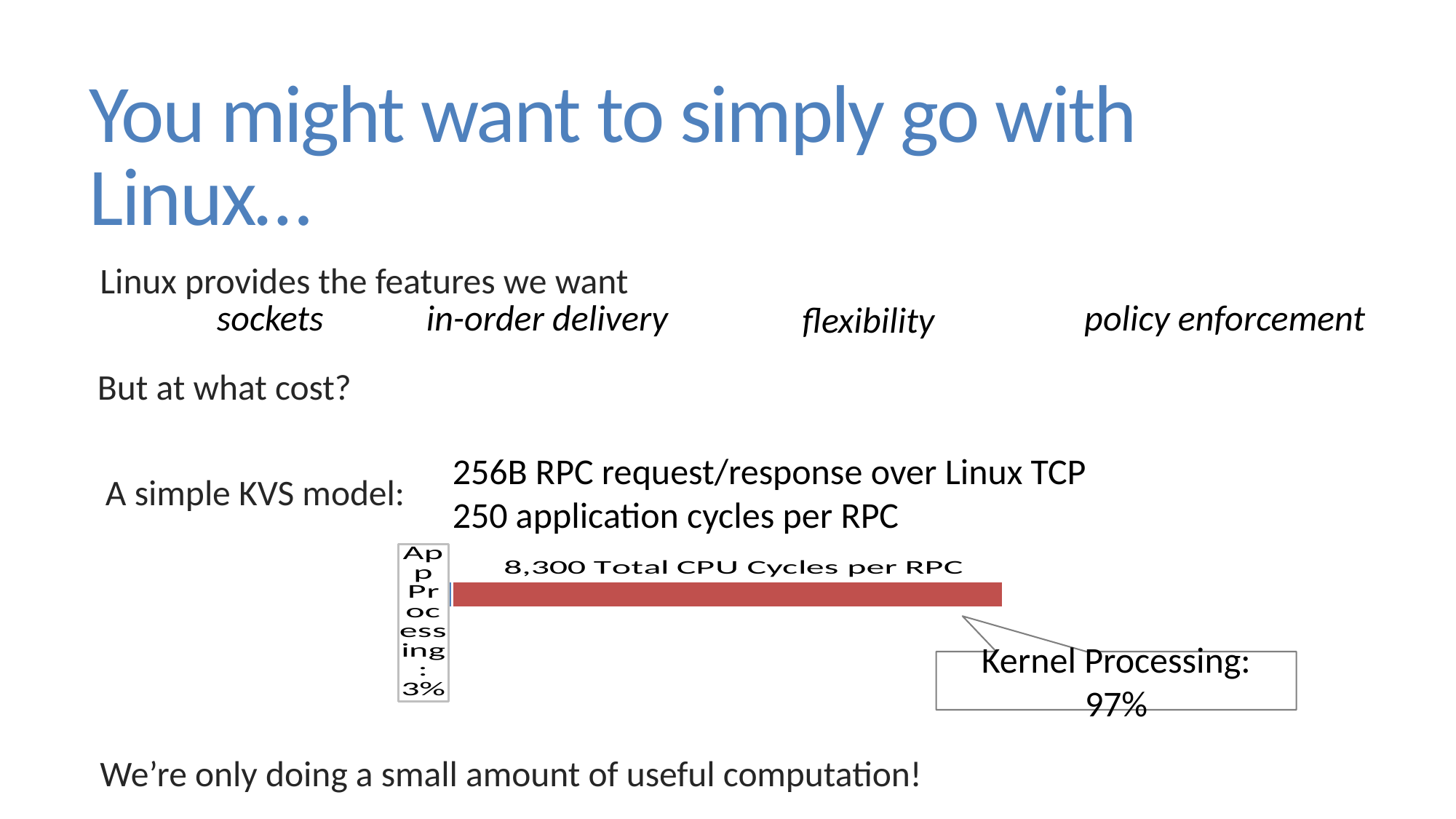

# You might want to simply go with Linux…
Linux provides the features we want
 But at what cost?
  A simple KVS model:

We’re only doing a small amount of useful computation!

policy enforcement
in-order delivery
sockets
flexibility
256B RPC request/response over Linux TCP
250 application cycles per RPC

### Chart: 8,300 Total CPU Cycles per RPC

| Category | App Processing | Overhead |
|---|---|---|
|  | 300.0 | 9700.0 |
Kernel Processing: 97%